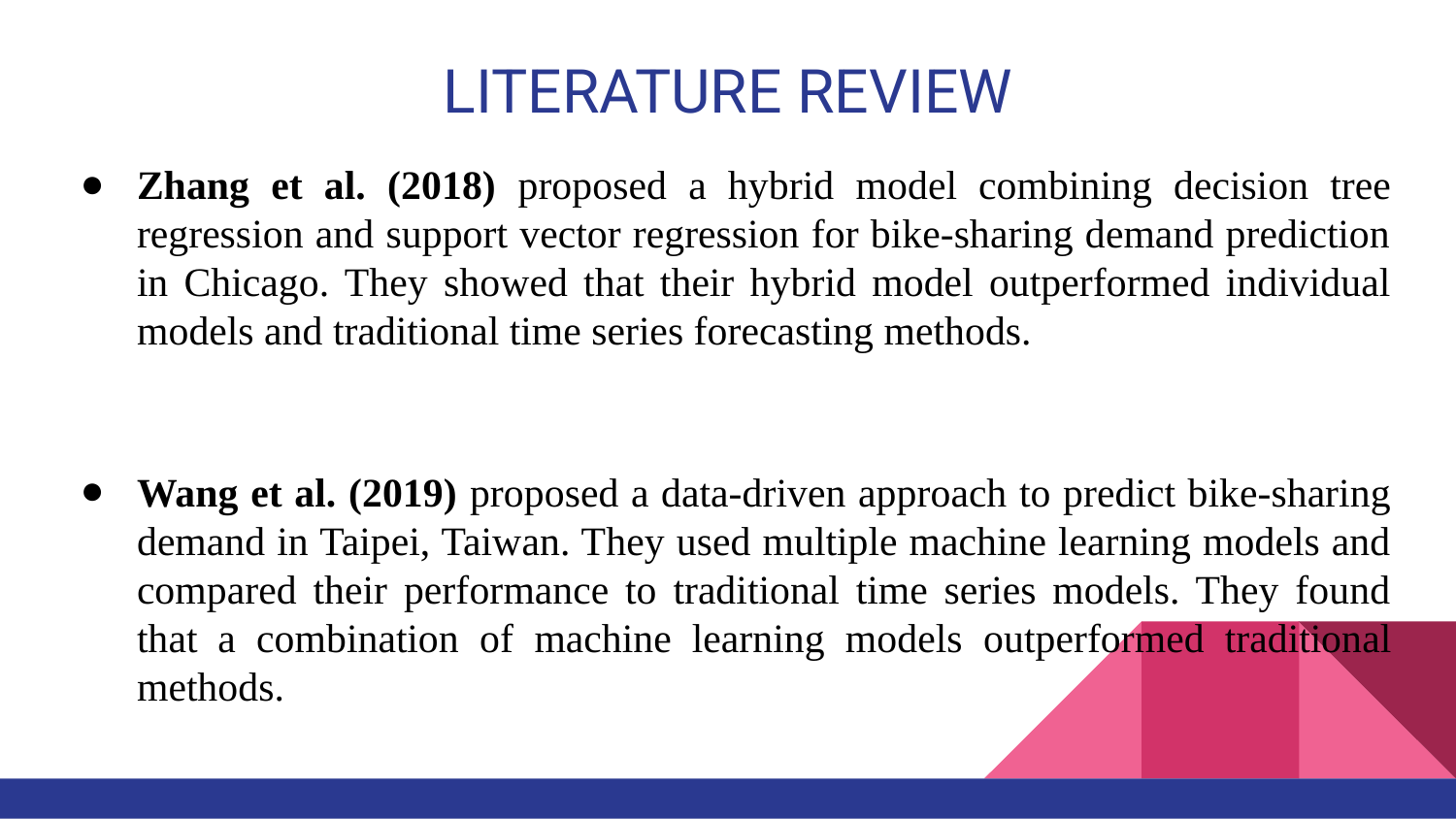

# LITERATURE REVIEW
Zhang et al. (2018) proposed a hybrid model combining decision tree regression and support vector regression for bike-sharing demand prediction in Chicago. They showed that their hybrid model outperformed individual models and traditional time series forecasting methods.

Wang et al. (2019) proposed a data-driven approach to predict bike-sharing demand in Taipei, Taiwan. They used multiple machine learning models and compared their performance to traditional time series models. They found that a combination of machine learning models outperformed traditional methods.